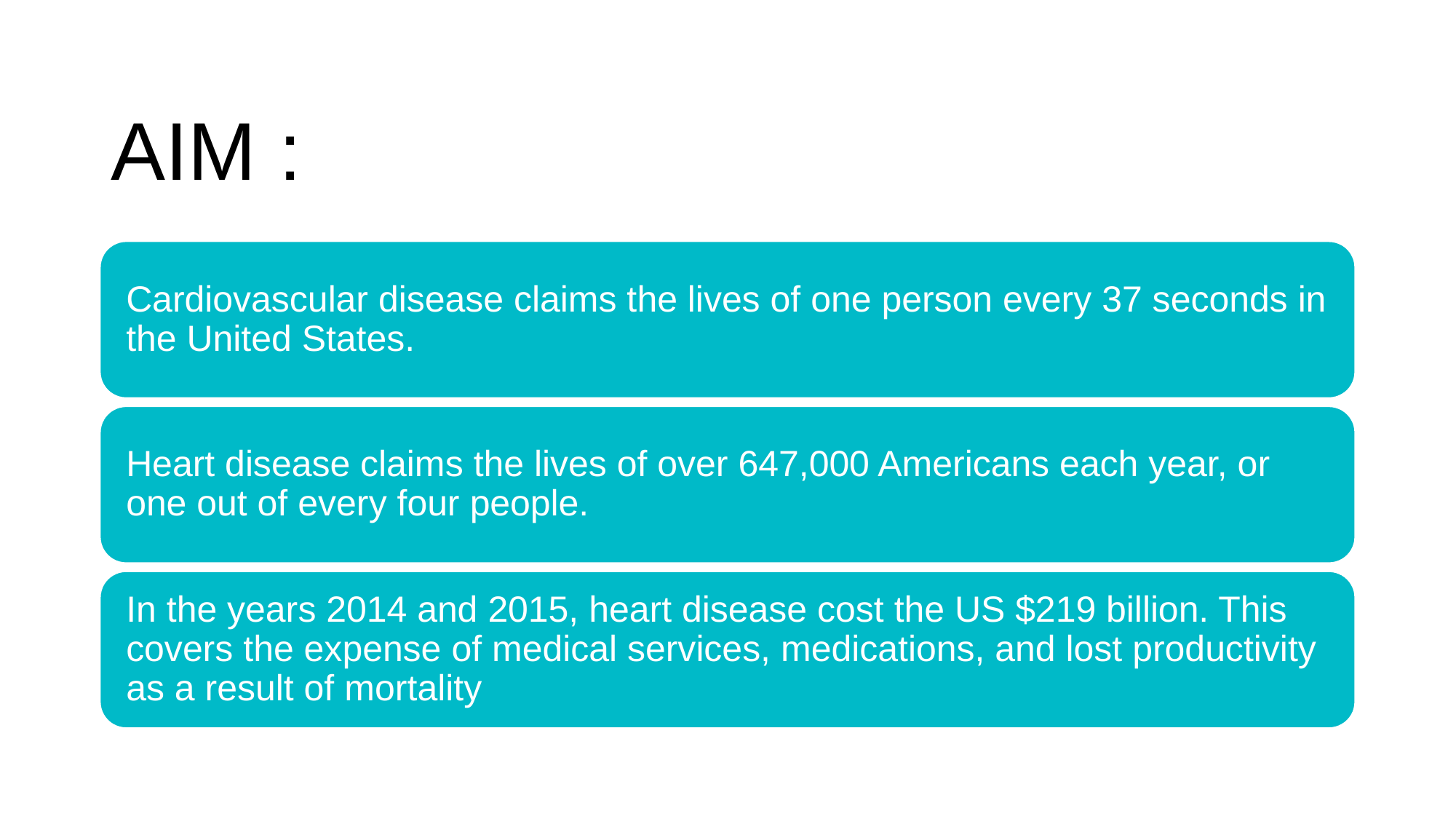

# AIM :
Cardiovascular disease claims the lives of one person every 37 seconds in the United States.
Heart disease claims the lives of over 647,000 Americans each year, or one out of every four people.
In the years 2014 and 2015, heart disease cost the US $219 billion. This covers the expense of medical services, medications, and lost productivity as a result of mortality